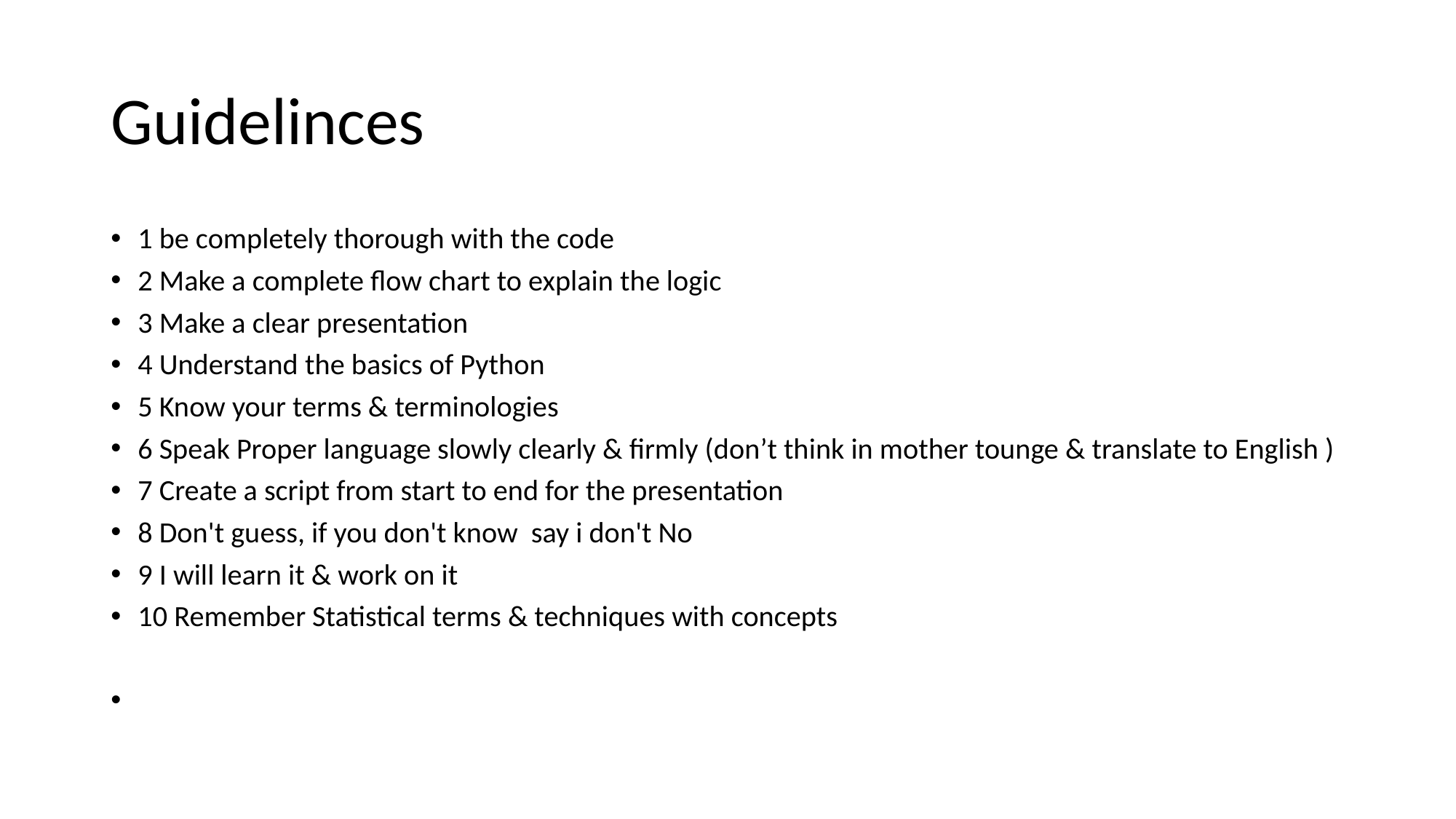

# Guidelinces
1 be completely thorough with the code
2 Make a complete flow chart to explain the logic
3 Make a clear presentation
4 Understand the basics of Python
5 Know your terms & terminologies
6 Speak Proper language slowly clearly & firmly (don’t think in mother tounge & translate to English )
7 Create a script from start to end for the presentation
8 Don't guess, if you don't know  say i don't No
9 I will learn it & work on it
10 Remember Statistical terms & techniques with concepts